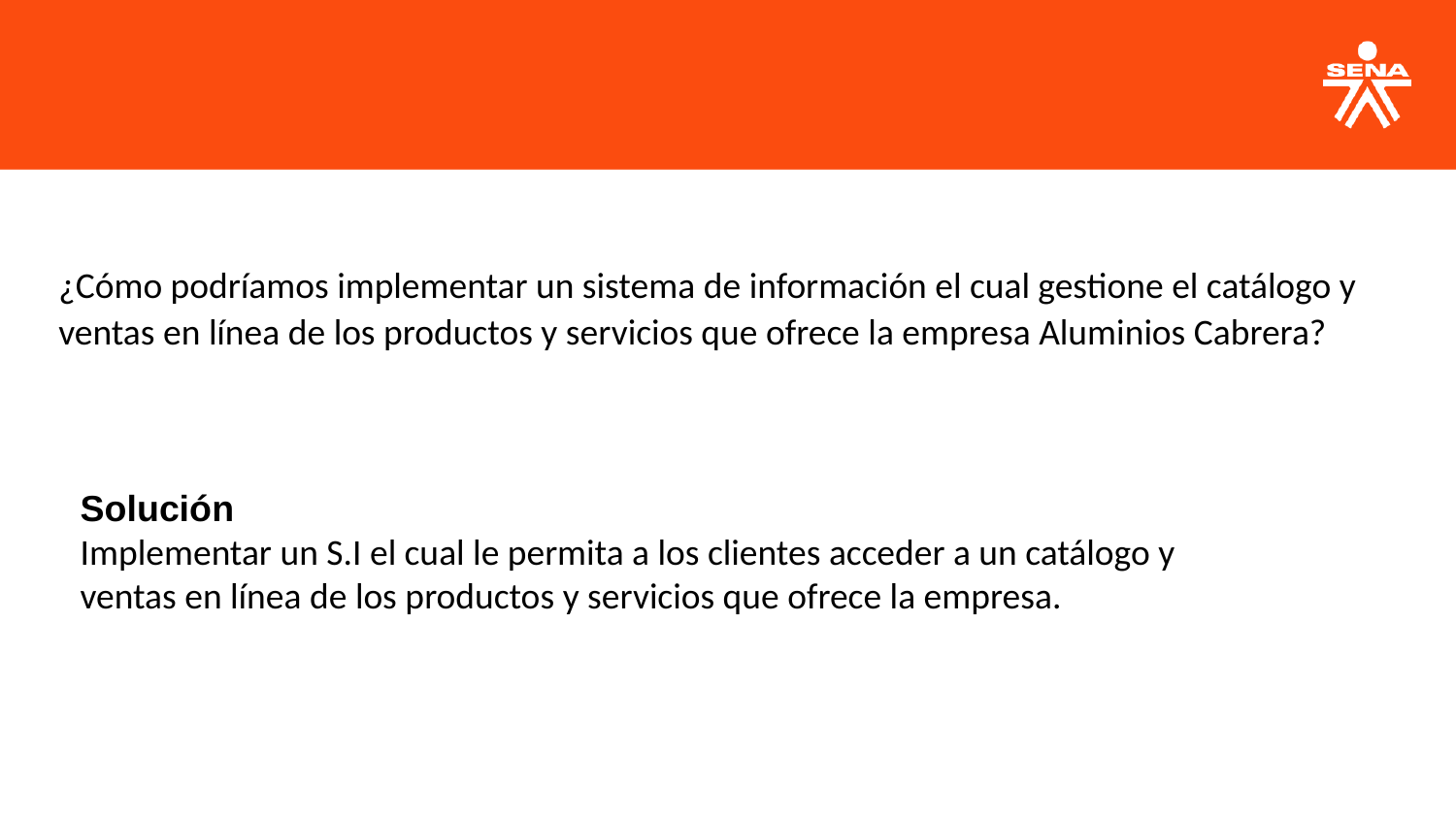

¿Cómo podríamos implementar un sistema de información el cual gestione el catálogo y ventas en línea de los productos y servicios que ofrece la empresa Aluminios Cabrera?
Solución
Implementar un S.I el cual le permita a los clientes acceder a un catálogo y ventas en línea de los productos y servicios que ofrece la empresa.